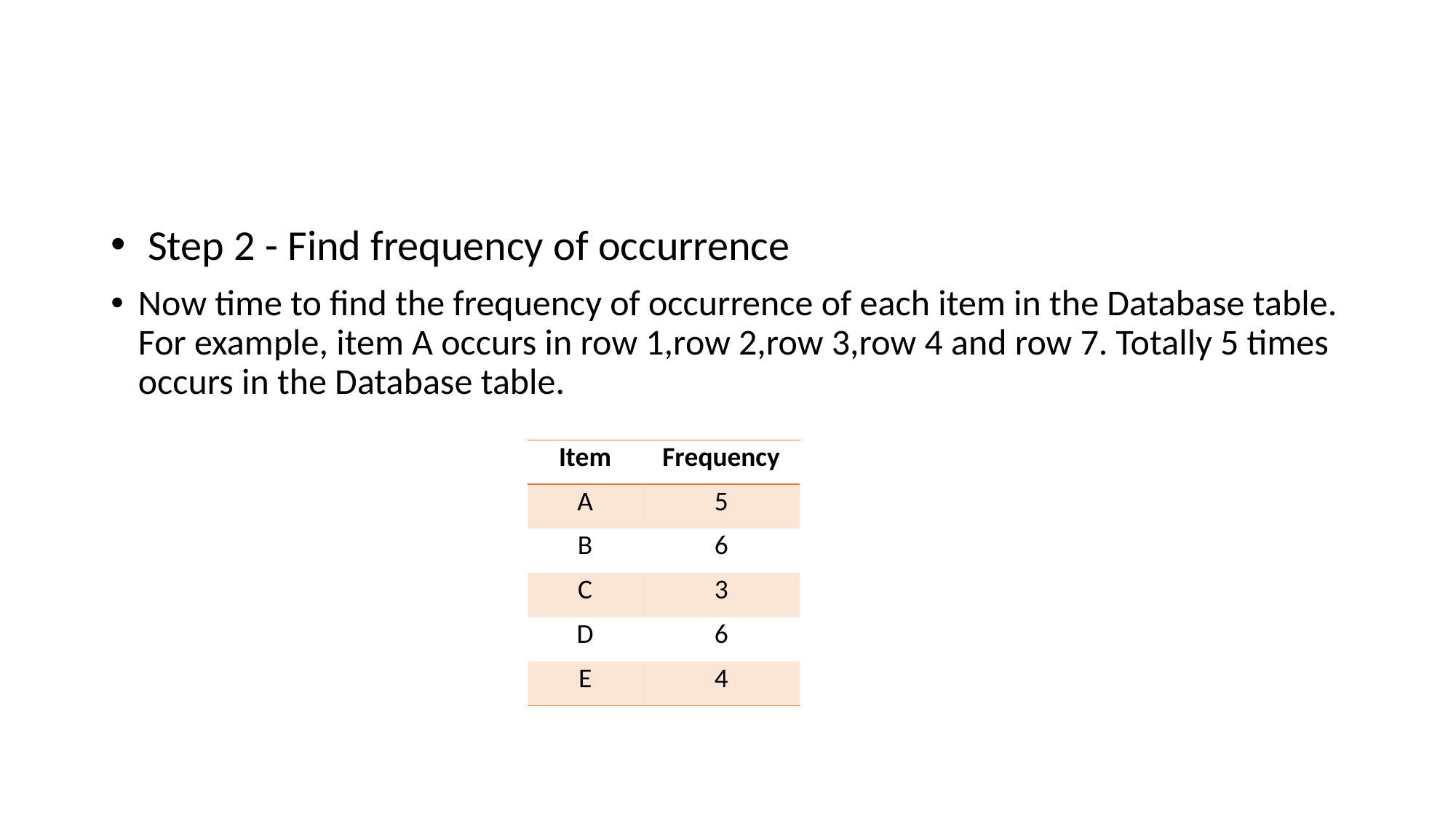

#
 Step 2 - Find frequency of occurrence
Now time to find the frequency of occurrence of each item in the Database table. For example, item A occurs in row 1,row 2,row 3,row 4 and row 7. Totally 5 times occurs in the Database table.
| Item | Frequency |
| --- | --- |
| A | 5 |
| B | 6 |
| C | 3 |
| D | 6 |
| E | 4 |